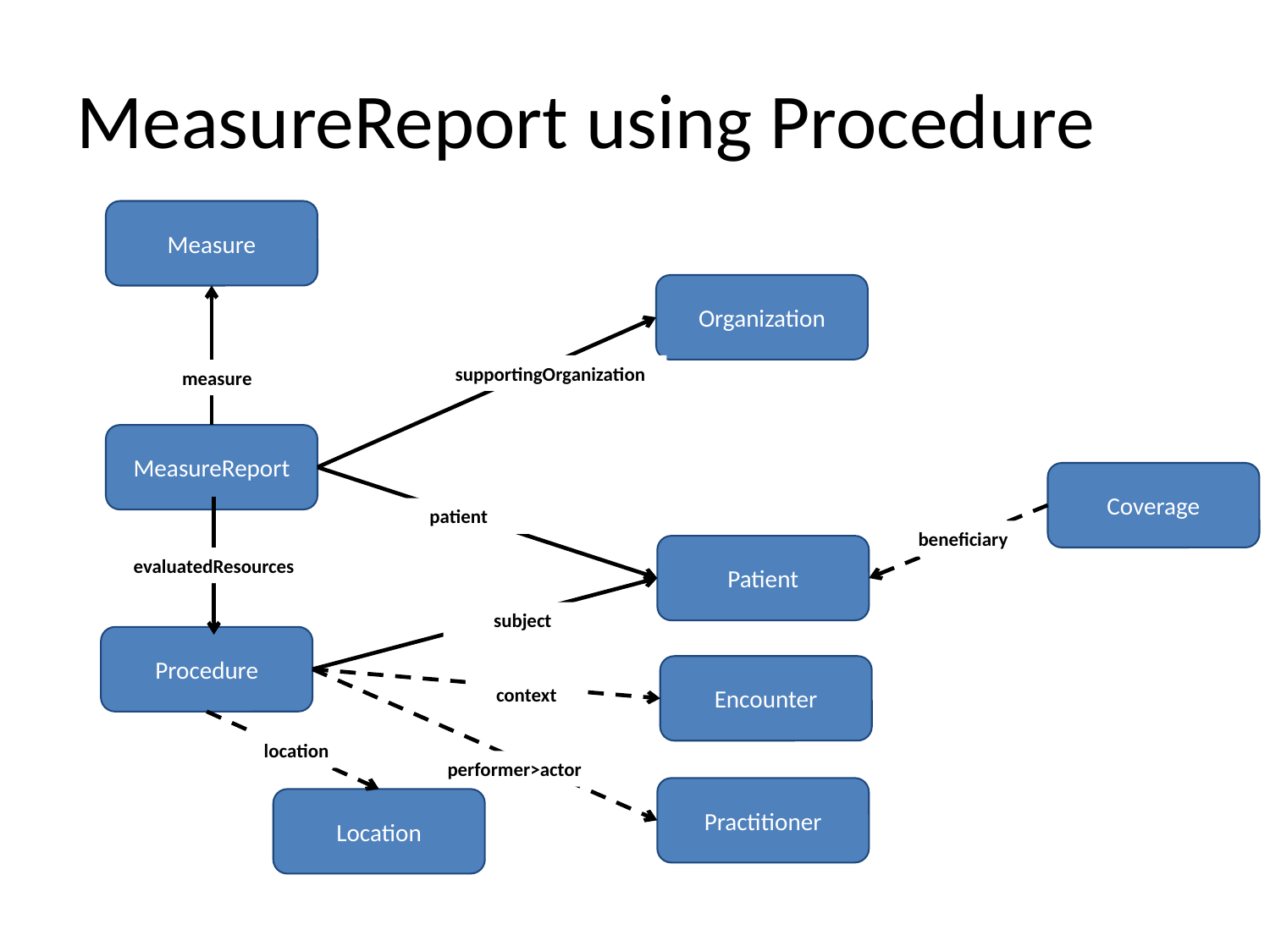

# MeasureReport using Procedure
Measure

Organization
supportingOrganization
measure
MeasureReport
Coverage
patient
beneficiary
Patient
evaluatedResources
subject
Procedure
Encounter
context
location
performer>actor
Practitioner
Location